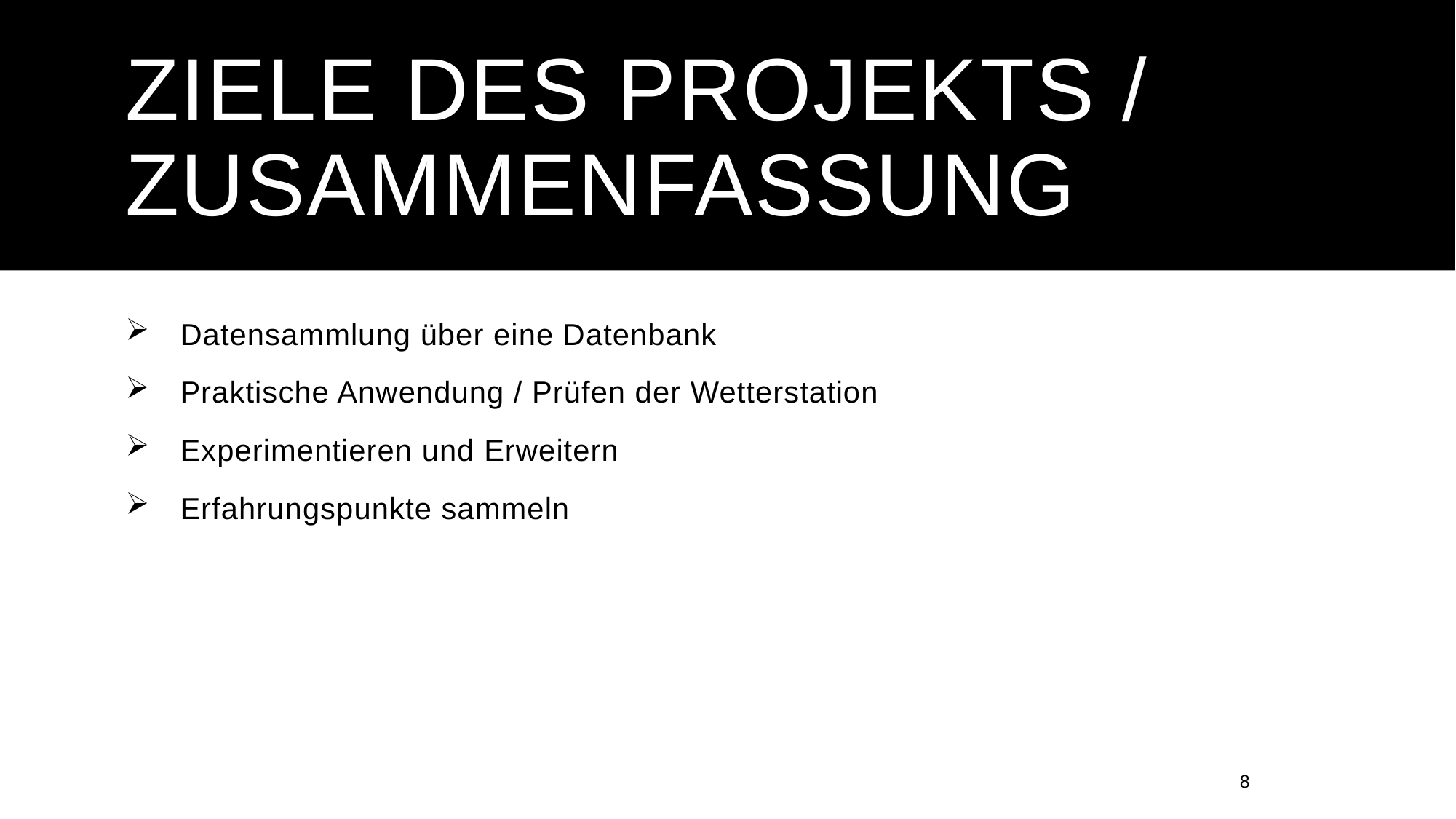

# Ziele des Projekts / Zusammenfassung
Datensammlung über eine Datenbank
Praktische Anwendung / Prüfen der Wetterstation
Experimentieren und Erweitern
Erfahrungspunkte sammeln
8